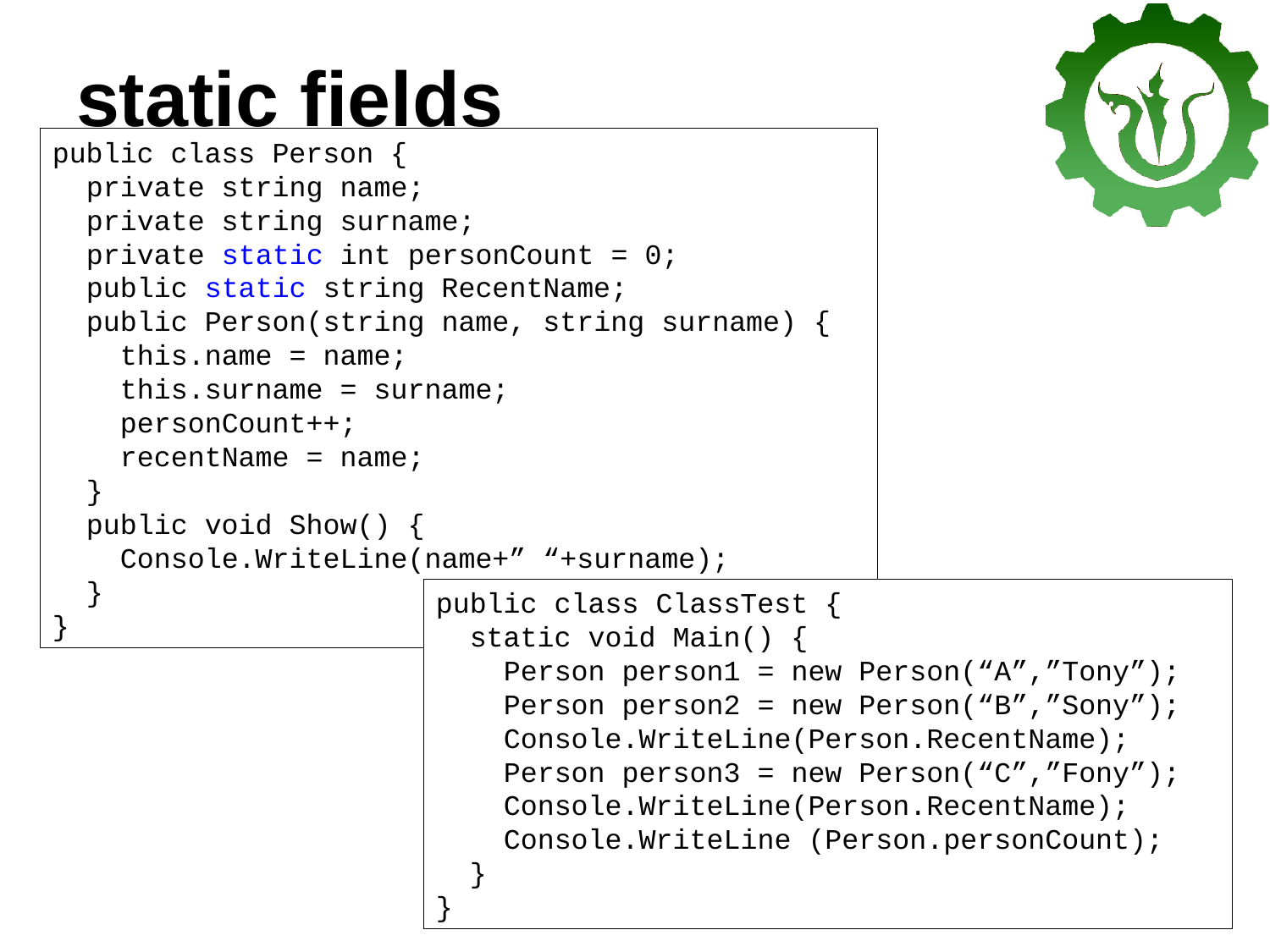

# static fields
public class Person {
  private string name;
  private string surname;
  private static int personCount = 0;
  public static string RecentName;
  public Person(string name, string surname) {
    this.name = name;
    this.surname = surname;
    personCount++;
    recentName = name;
  }
  public void Show() {
    Console.WriteLine(name+” “+surname);
  }
}

public class ClassTest {
  static void Main() {
    Person person1 = new Person(“A”,”Tony”);
    Person person2 = new Person(“B”,”Sony”);
    Console.WriteLine(Person.RecentName);
    Person person3 = new Person(“C”,”Fony”);
    Console.WriteLine(Person.RecentName);
    Console.WriteLine (Person.personCount);
  }
}